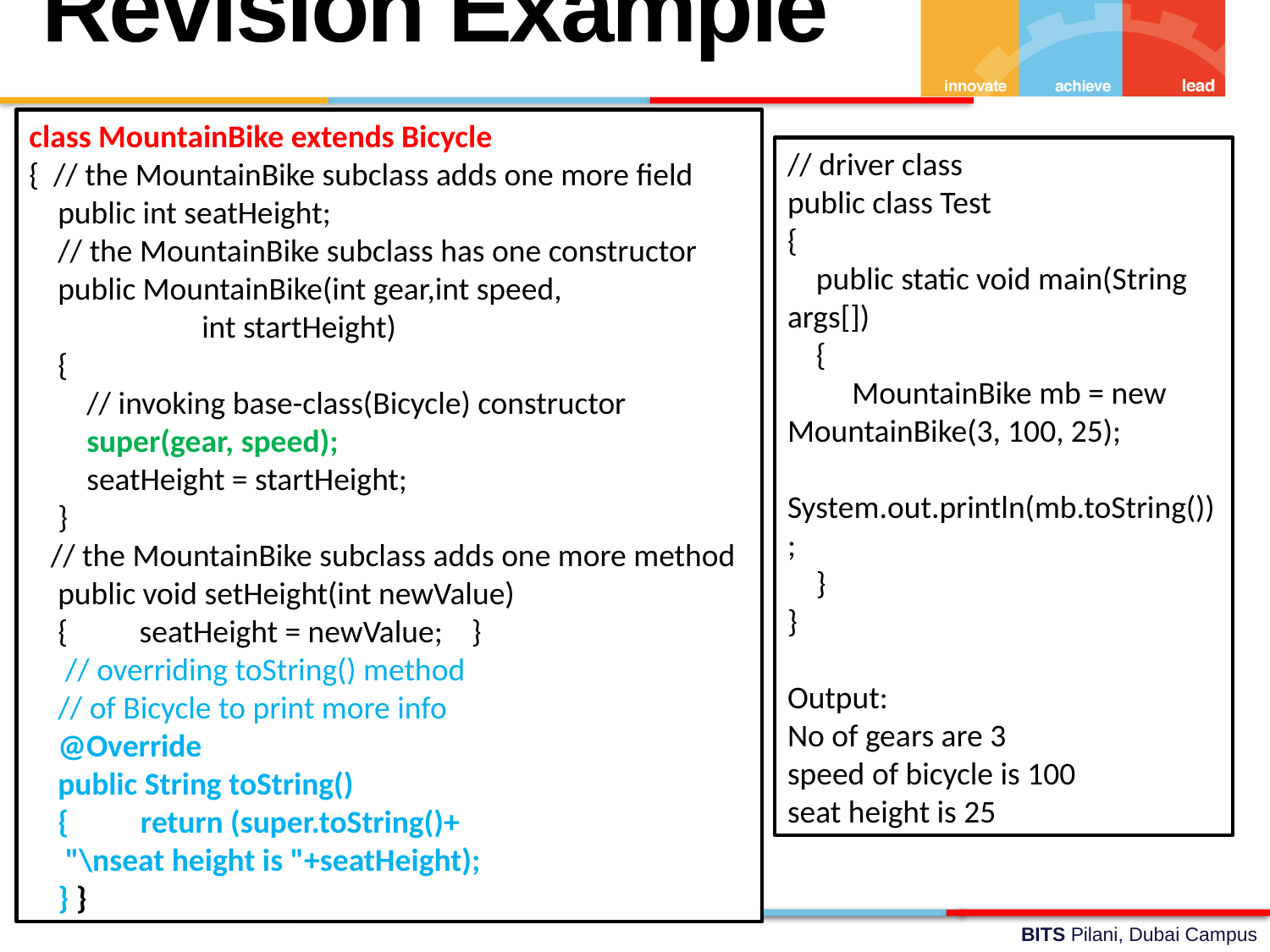

Revision Example
class MountainBike extends Bicycle
{  // the MountainBike subclass adds one more field
    public int seatHeight;
    // the MountainBike subclass has one constructor
    public MountainBike(int gear,int speed,
                        int startHeight)
    {
        // invoking base-class(Bicycle) constructor
        super(gear, speed);
        seatHeight = startHeight;
    }
   // the MountainBike subclass adds one more method
    public void setHeight(int newValue)
    {          seatHeight = newValue;    }
     // overriding toString() method
    // of Bicycle to print more info
    @Override
    public String toString()
    {          return (super.toString()+
     "\nseat height is "+seatHeight);
    } }

// driver class
public class Test
{
    public static void main(String args[])
    {
         MountainBike mb = new MountainBike(3, 100, 25);
    System.out.println(mb.toString());
    }
}

Output:
No of gears are 3
speed of bicycle is 100
seat height is 25